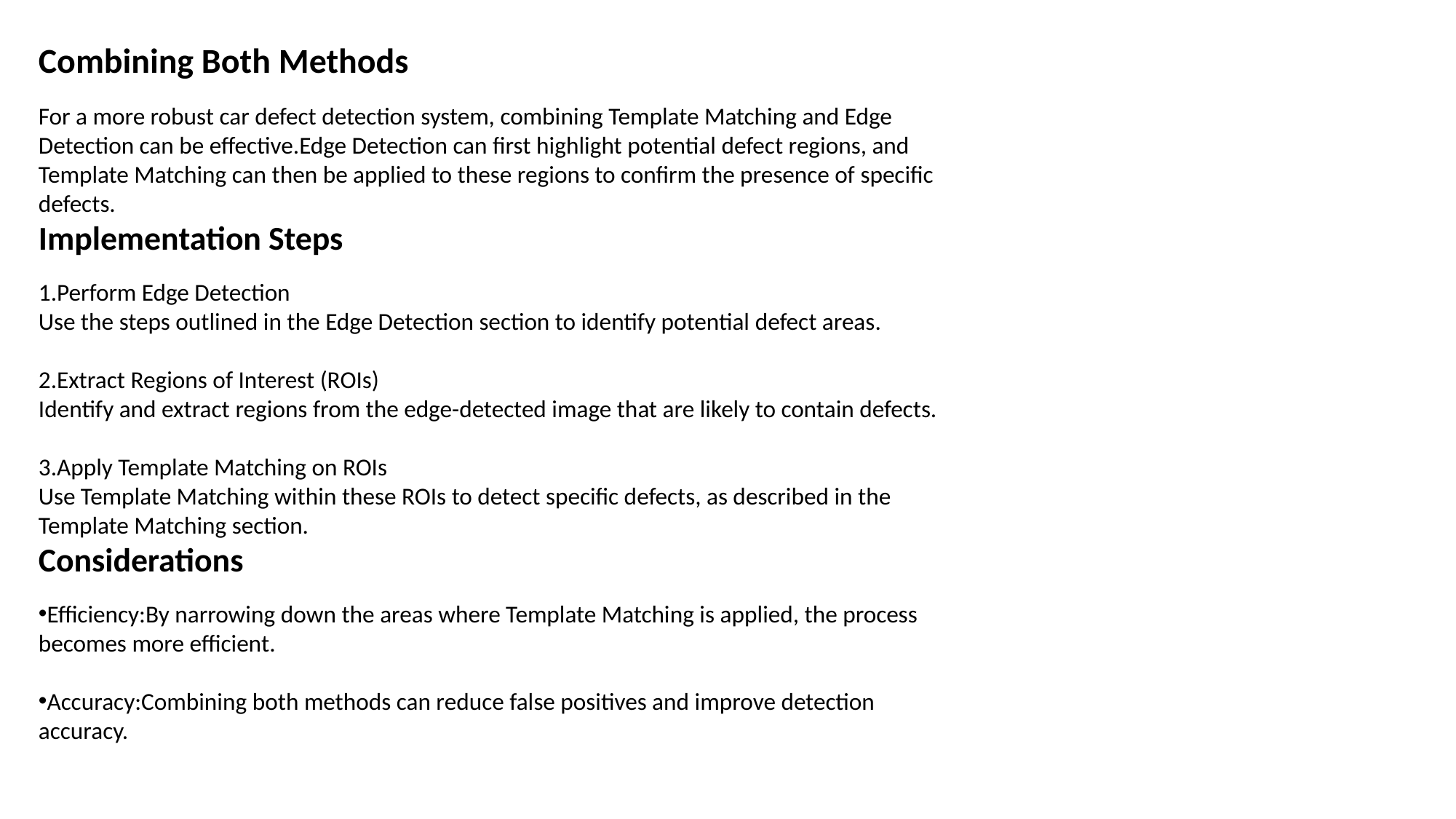

Combining Both Methods
For a more robust car defect detection system, combining Template Matching and Edge Detection can be effective.Edge Detection can first highlight potential defect regions, and Template Matching can then be applied to these regions to confirm the presence of specific defects.​
Implementation Steps
Perform Edge Detection
Use the steps outlined in the Edge Detection section to identify potential defect areas.

Extract Regions of Interest (ROIs)
Identify and extract regions from the edge-detected image that are likely to contain defects.

Apply Template Matching on ROIs
Use Template Matching within these ROIs to detect specific defects, as described in the Template Matching section.
Considerations
Efficiency:By narrowing down the areas where Template Matching is applied, the process becomes more efficient.​

Accuracy:Combining both methods can reduce false positives and improve detection accuracy.​